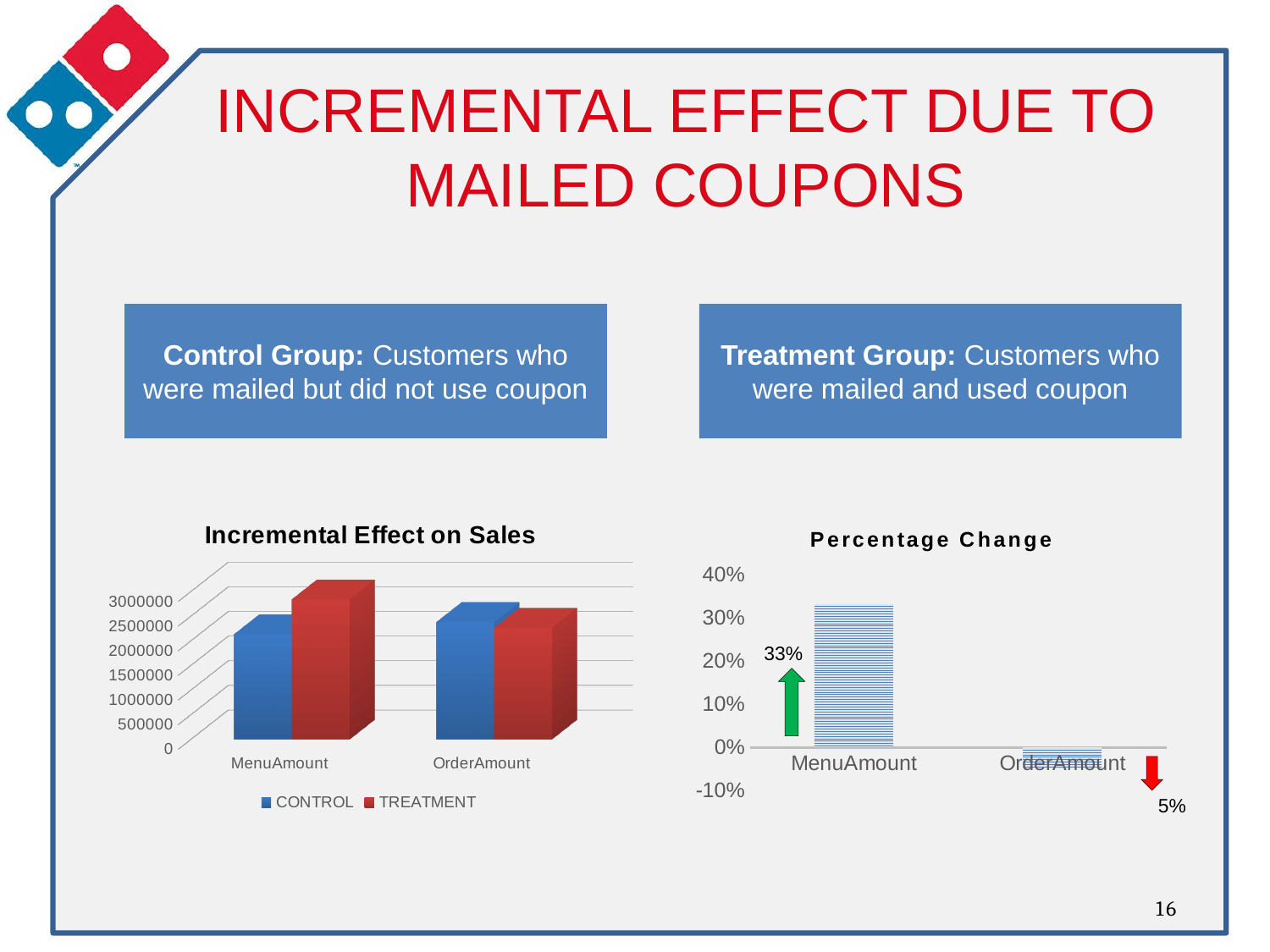

# INCREMENTAL EFFECT DUE TO MAILED COUPONS
Treatment Group: Customers who were mailed and used coupon
Control Group: Customers who were mailed but did not use coupon

[unsupported chart]

### Chart: Percentage Change

| Category | Percentage Change |
|---|---|
| MenuAmount | 0.33211957501293266 |
| OrderAmount | -0.048868615697041616 |
33%

5%
16